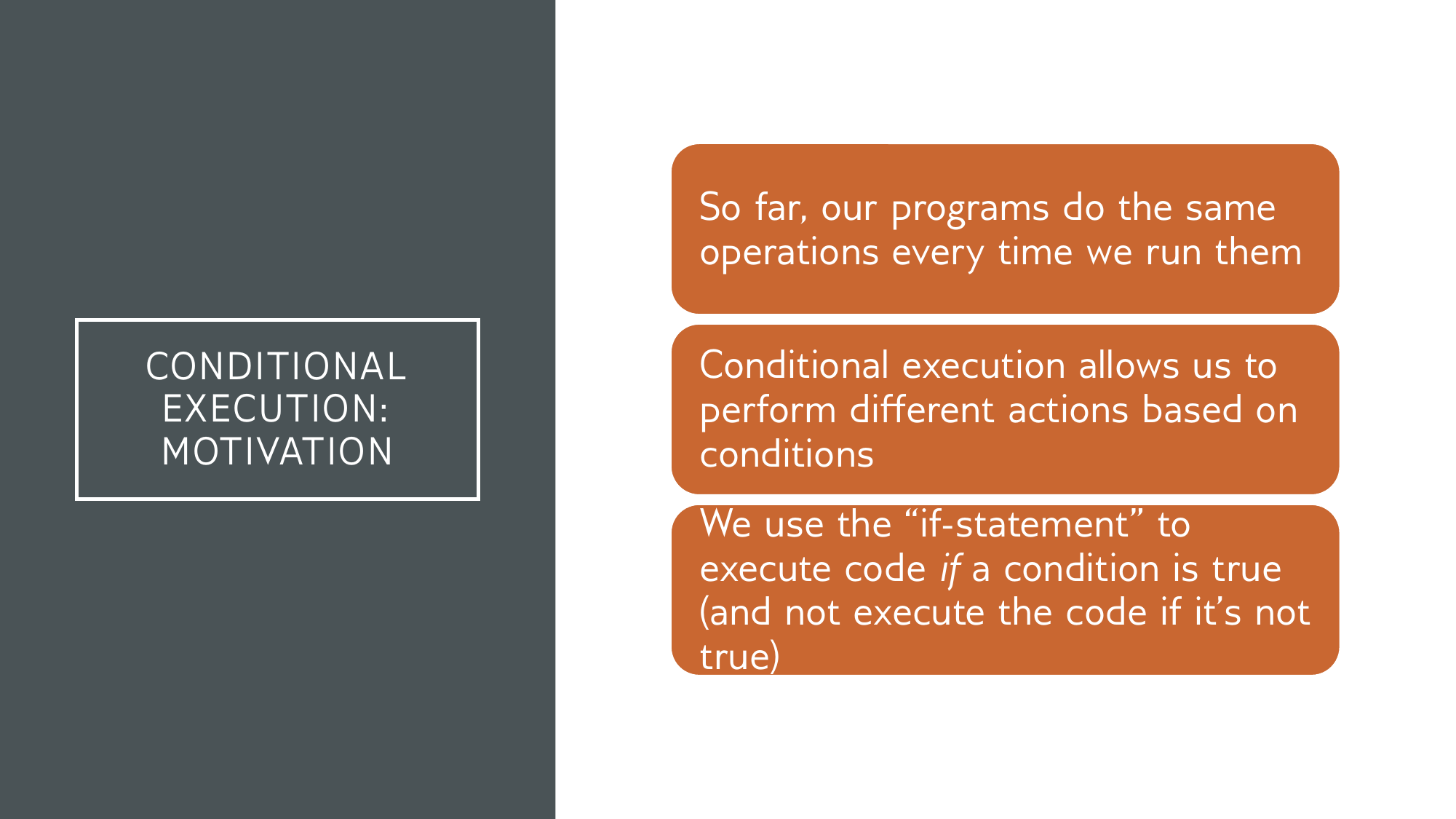

So far, our programs do the same operations every time we run them
Conditional execution allows us to perform different actions based on conditions
We use the “if-statement” to execute code if a condition is true (and not execute the code if it’s not true)
# Conditional Execution: motivation